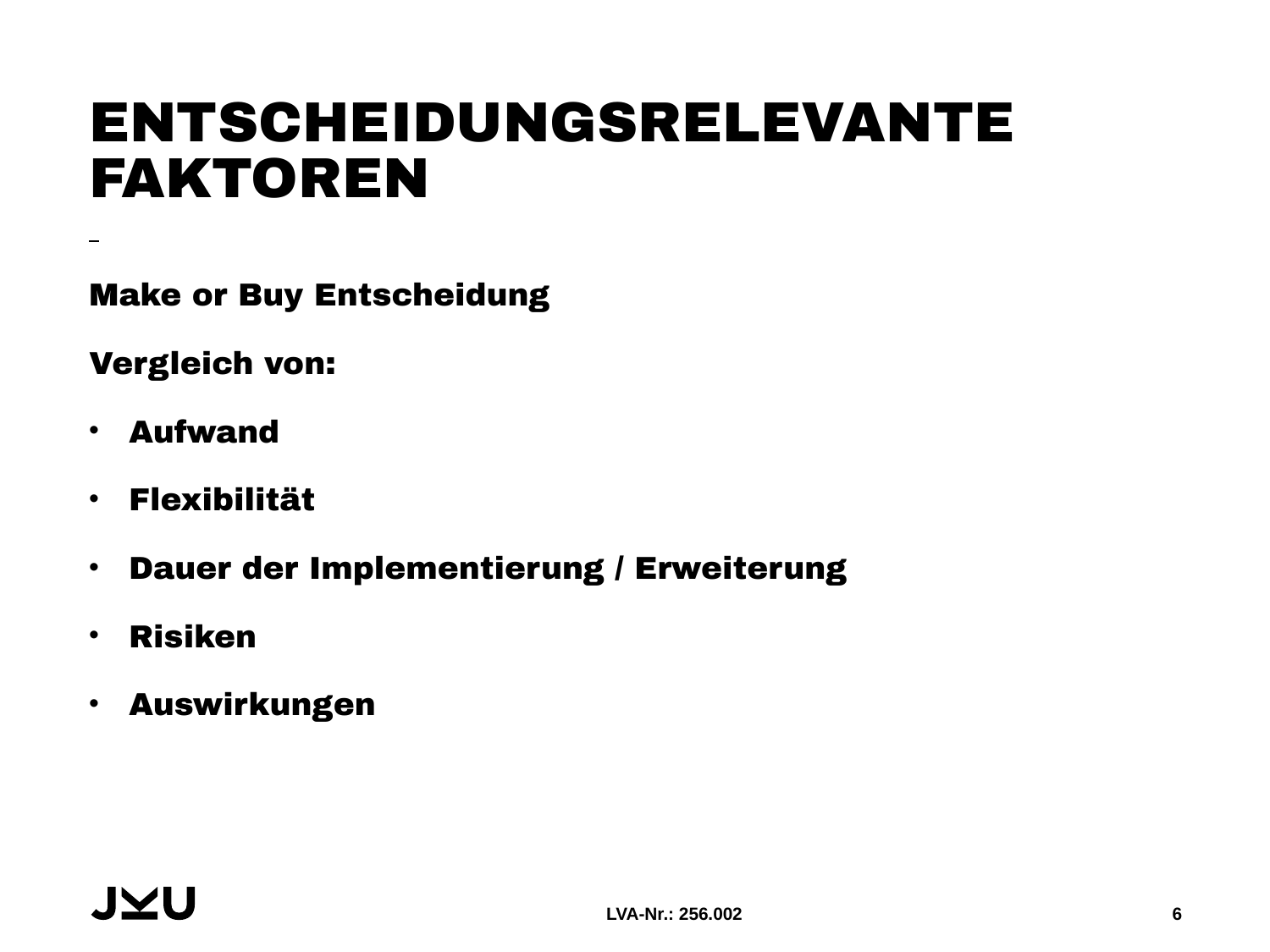

# Entscheidungsrelevante Faktoren

Make or Buy Entscheidung
Vergleich von:
Aufwand
Flexibilität
Dauer der Implementierung / Erweiterung
Risiken
Auswirkungen
LVA-Nr.: 256.002
6